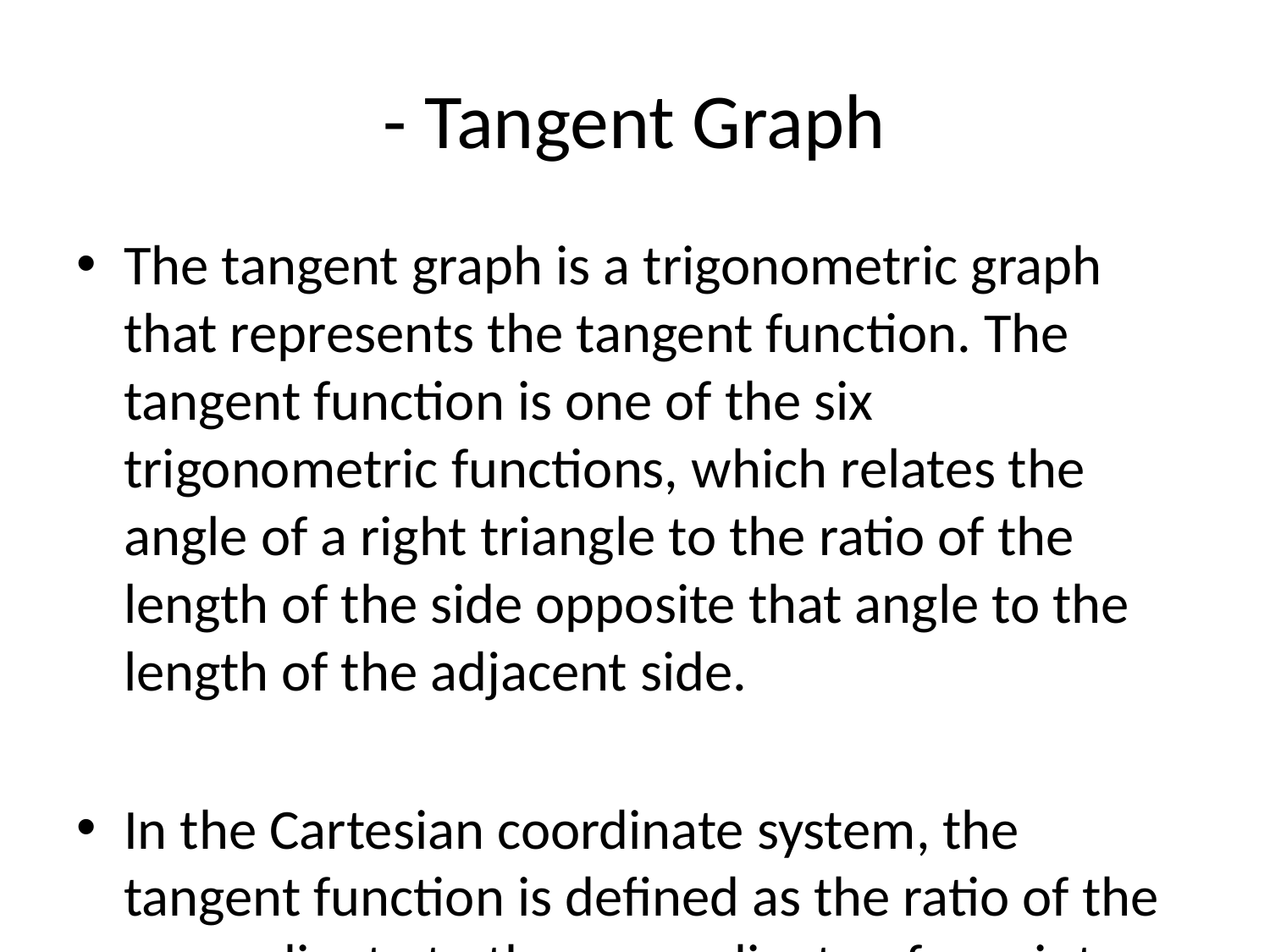

# - Tangent Graph
The tangent graph is a trigonometric graph that represents the tangent function. The tangent function is one of the six trigonometric functions, which relates the angle of a right triangle to the ratio of the length of the side opposite that angle to the length of the adjacent side.

In the Cartesian coordinate system, the tangent function is defined as the ratio of the y-coordinate to the x-coordinate of a point on the unit circle. Mathematically, the tangent of an angle θ is defined as "tan(θ) = sin(θ)/cos(θ)". However, the tangent function can also be expressed using the unit circle where the tangent of an angle is the y-coordinate of a point on the unit circle divided by the x-coordinate of that point.

When graphed, the tangent function produces a periodic pattern of vertical asymptotes and linear segments. The graph repeats every π radians (or 180 degrees) due to the periodic nature of the tangent function. The vertical asymptotes occur at intervals of π/2 radians as the cosine function becomes zero at these points, making the denominator equal to zero. The linear segments occur where the tangent function crosses the x-axis, corresponding to points where the sine function is zero.

The tangent graph has several key properties:
1. Vertical Asymptotes: The graph has vertical asymptotes at intervals of π/2, which represent the points where the function is undefined due to division by zero.
2. Periodicity: The graph repeats every π radians, resulting in the same shape over each period.
3. Range: The range of the tangent function is all real numbers (-∞, +∞), as the function values can extend upwards and downwards indefinitely.
4. Increasing/Decreasing Behavior: The tangent function is increasing or decreasing depending on the quadrant of the angle, following the behavior of the sine and cosine functions.

Overall, the tangent graph is an essential trigonometric graph that helps in understanding the relationship between angles in a right triangle and the corresponding ratios of sides.